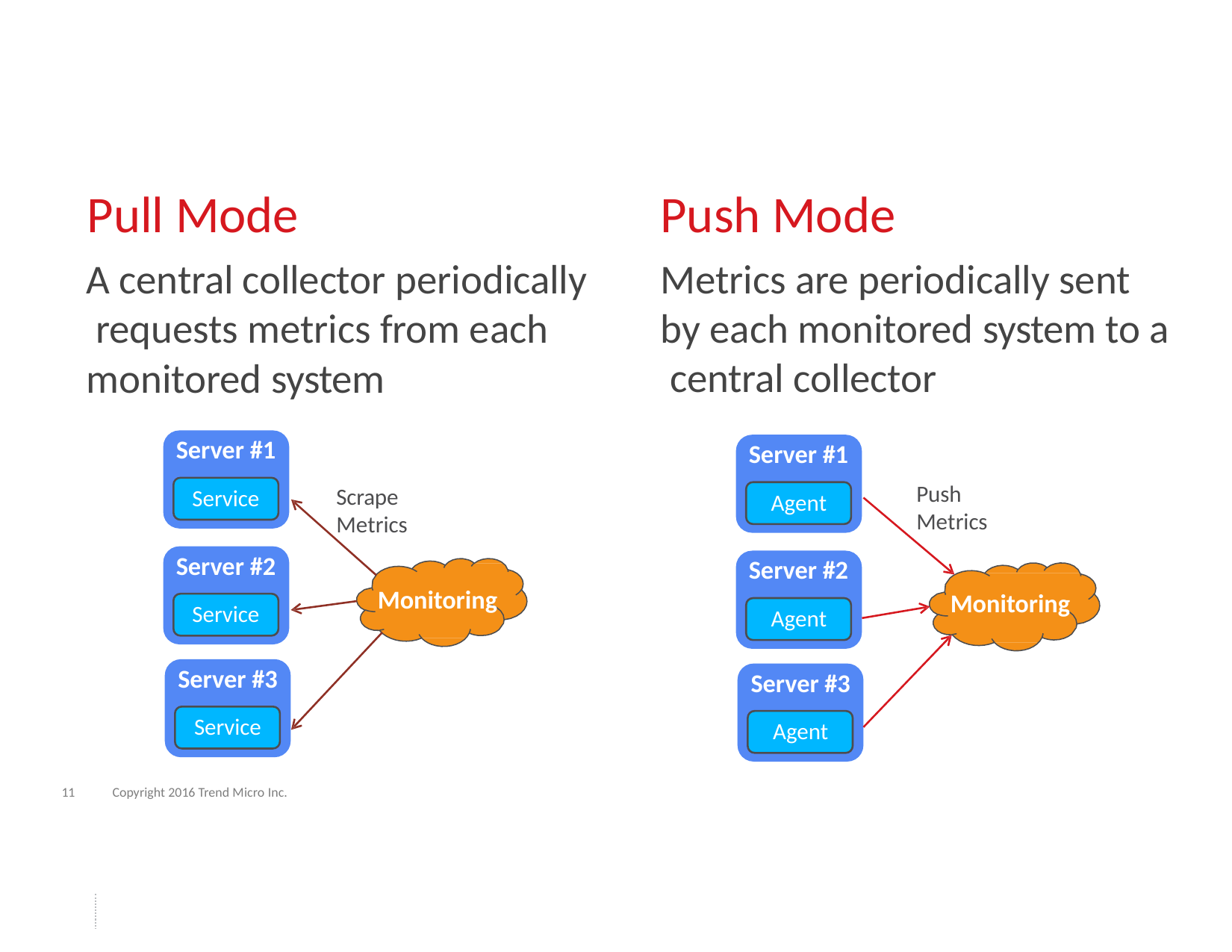

Push Mode
Metrics are periodically sent  by each monitored system to a  central collector
# Pull Mode
A central collector periodically  requests metrics from each  monitored system

Server #1

Server #1

Push
Metrics

Scrape  Metrics
Service
Agent

Server #2

Server #2

Monitoring
Monitoring

Service

Agent

Server #3
Service

Server #3
Agent

11
Copyright 2016 Trend Micro Inc.